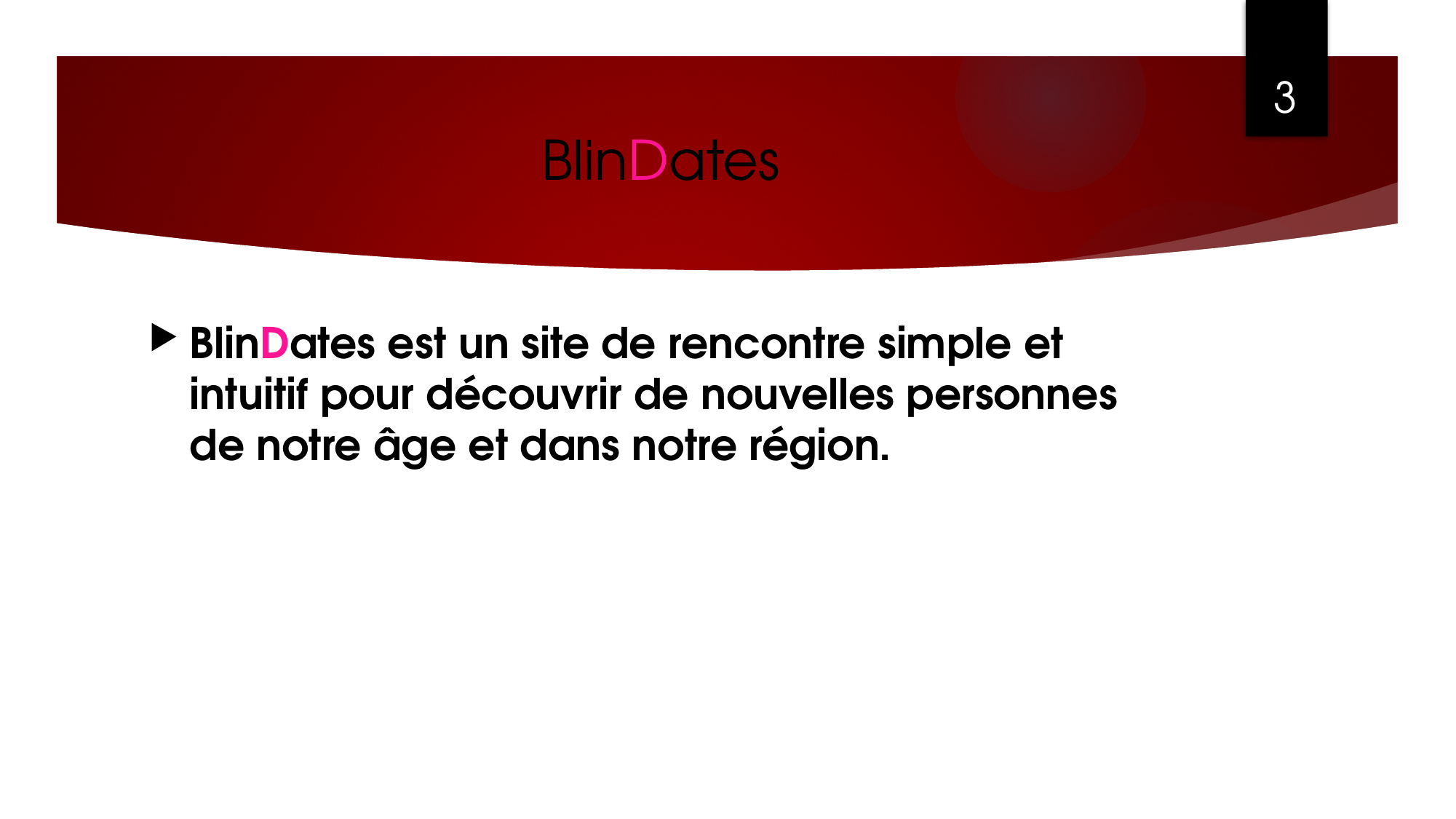

3
# BlinDates
BlinDates est un site de rencontre simple et intuitif pour découvrir de nouvelles personnes de notre âge et dans notre région.